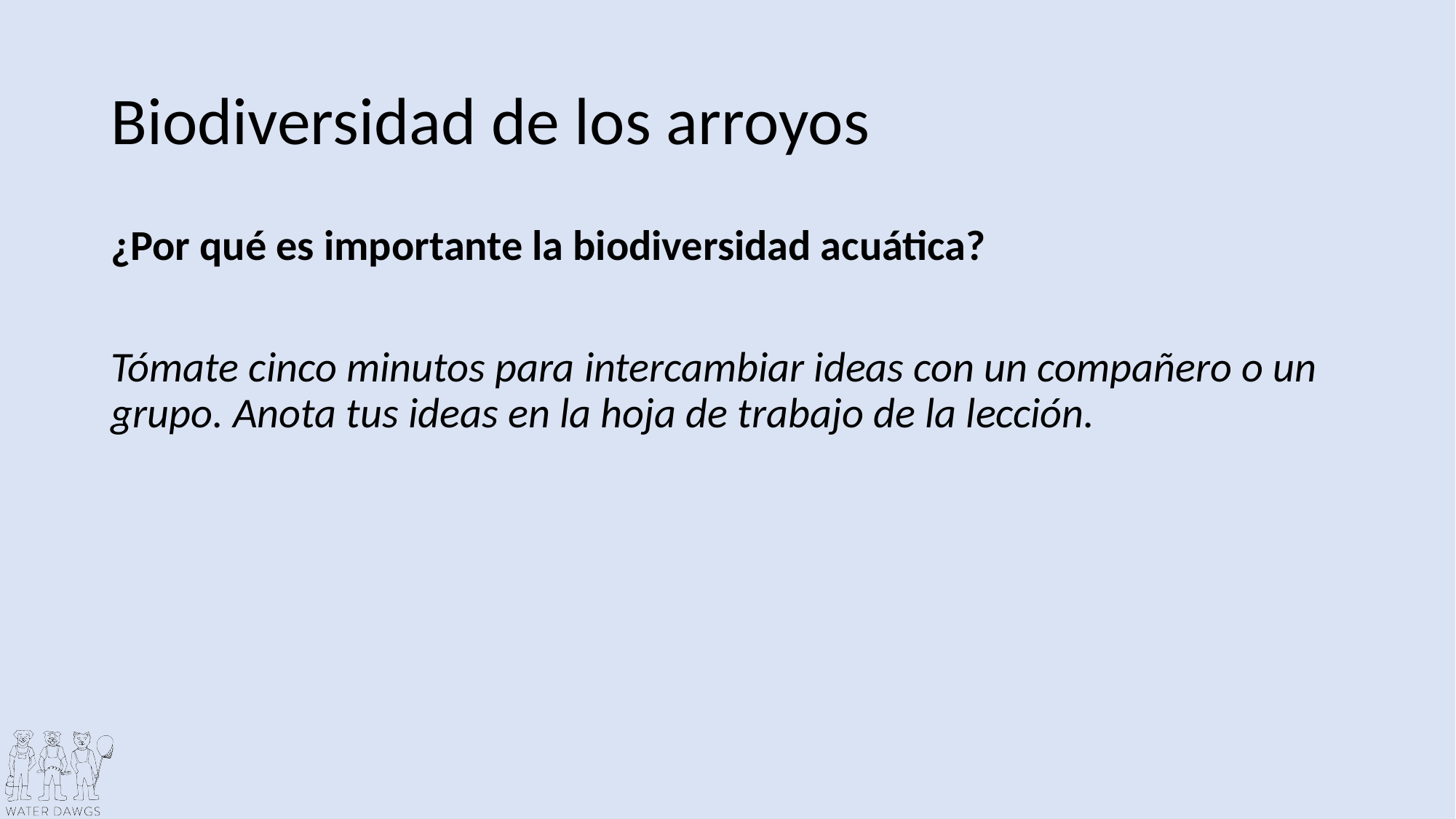

# Biodiversidad de los arroyos
¿Por qué es importante la biodiversidad acuática?

Tómate cinco minutos para intercambiar ideas con un compañero o un grupo. Anota tus ideas en la hoja de trabajo de la lección.